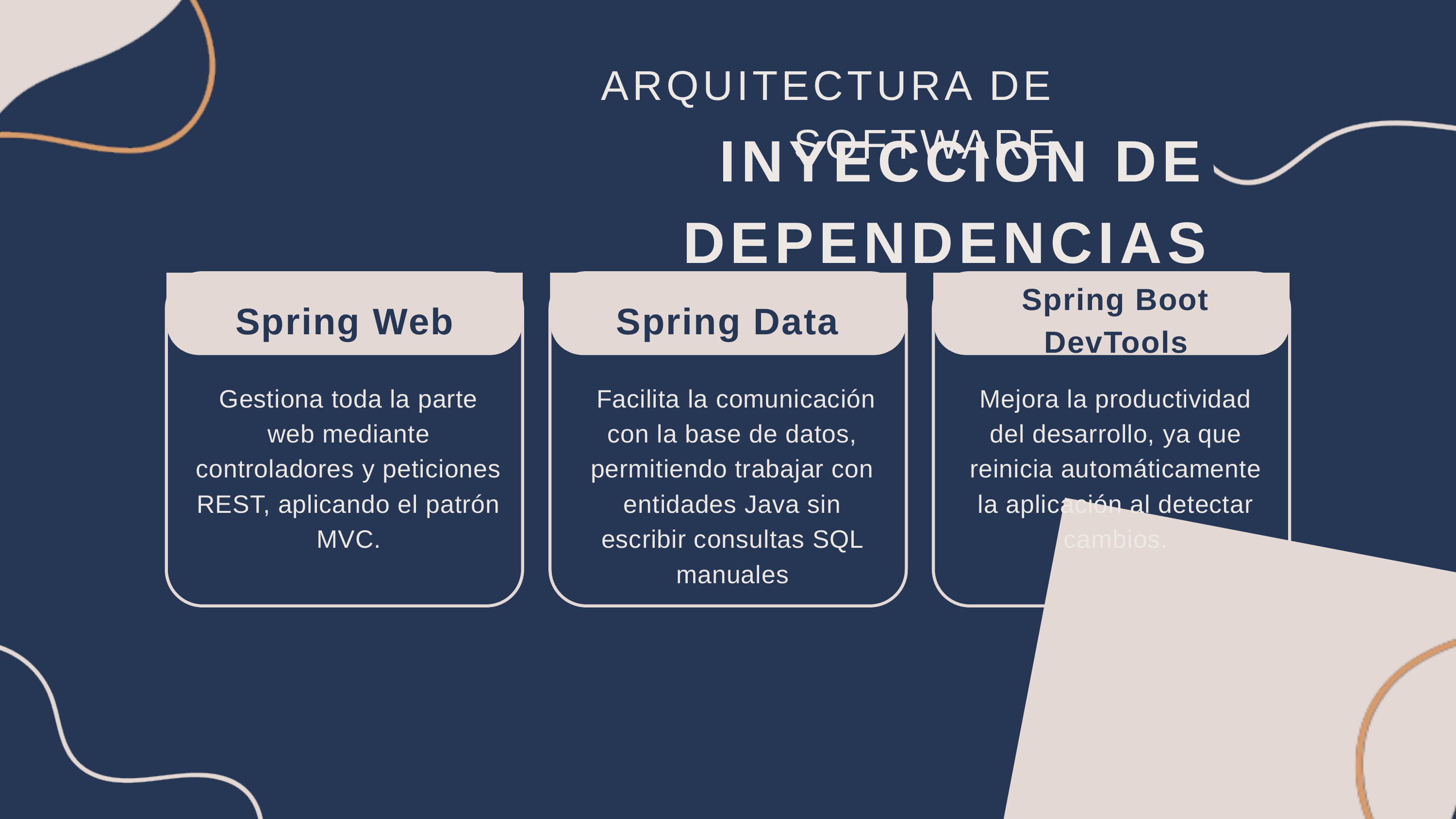

ARQUITECTURA DE SOFTWARE
INYECCION DE DEPENDENCIAS

Spring Boot DevTools
Spring Web
Spring Data JPA
Gestiona toda la parte web mediante controladores y peticiones REST, aplicando el patrón MVC.
 Facilita la comunicación con la base de datos, permitiendo trabajar con entidades Java sin escribir consultas SQL manuales
Mejora la productividad del desarrollo, ya que reinicia automáticamente la aplicación al detectar cambios.